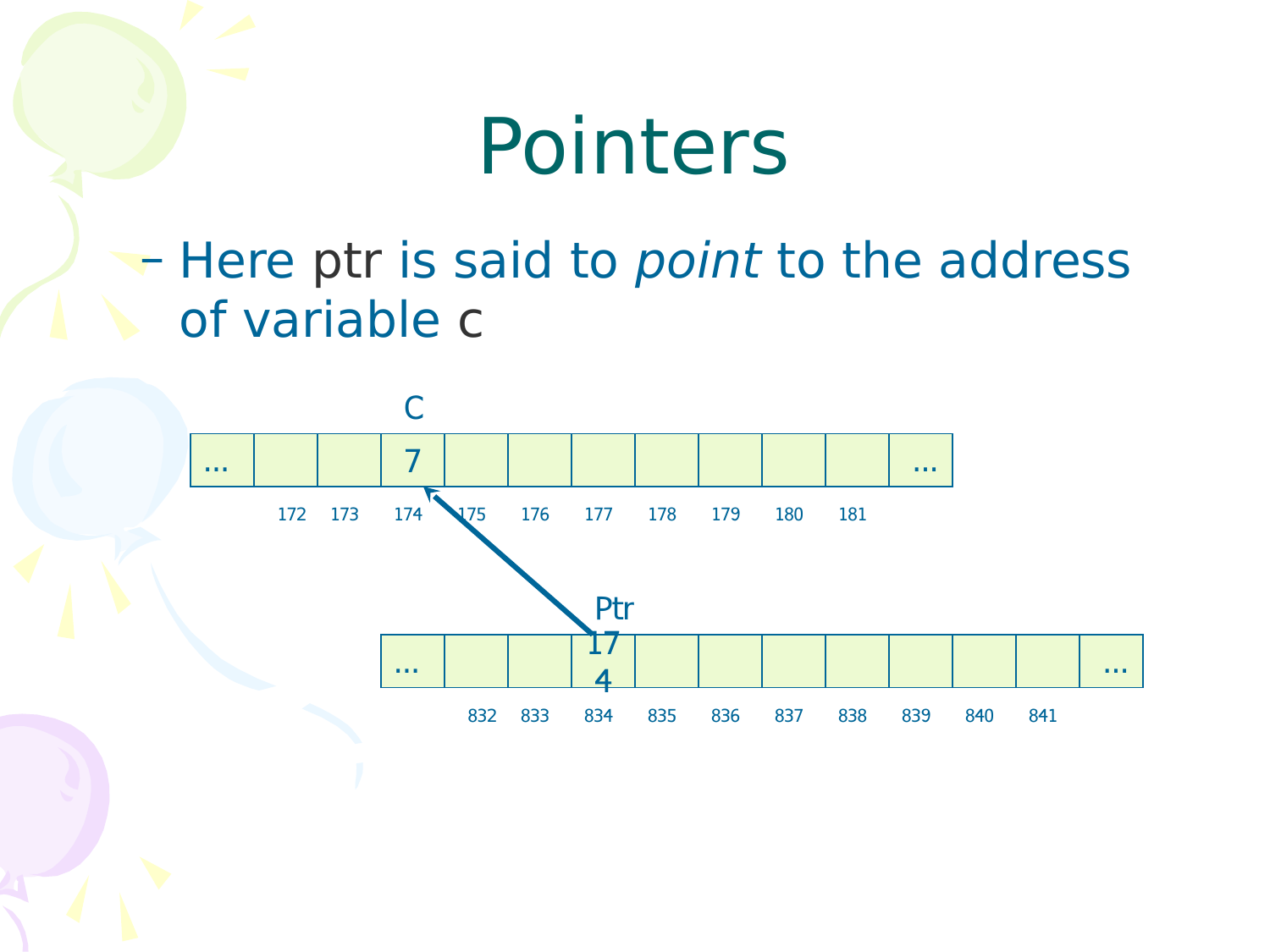

# Pointers
Here ptr is said to point to the address of variable c

C

…

7

3

4

…
172
173
174
175
176
177
178
179
180
181
Ptr

…

174

3

4

…
832
833
834
835
836
837
838
839
840
841